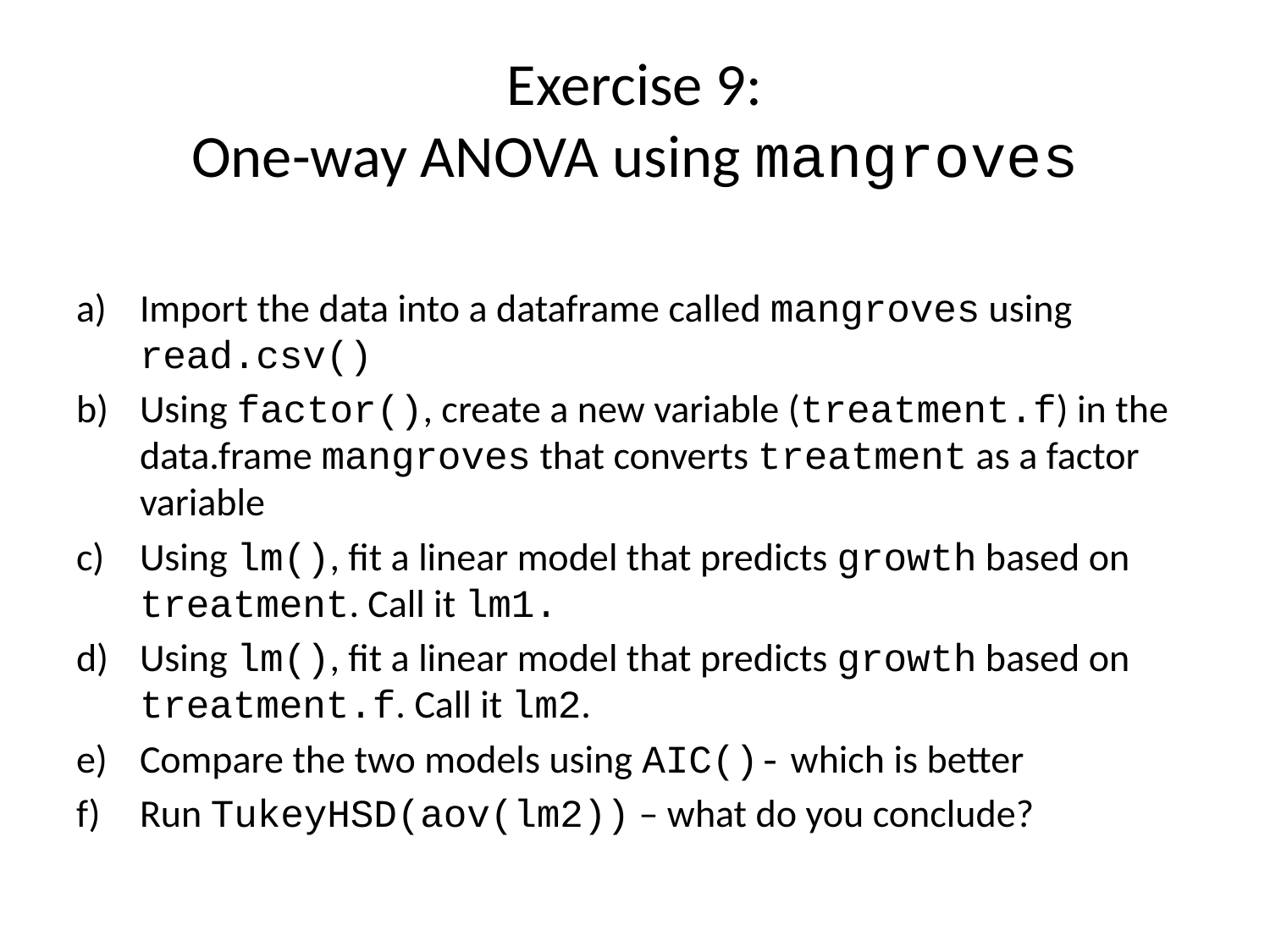

# Exercise 9: One-way ANOVA using mangroves

Import the data into a dataframe called mangroves using read.csv()
Using factor(), create a new variable (treatment.f) in the data.frame mangroves that converts treatment as a factor variable
Using lm(), fit a linear model that predicts growth based on treatment. Call it lm1.
Using lm(), fit a linear model that predicts growth based on treatment.f. Call it lm2.
Compare the two models using AIC()- which is better
Run TukeyHSD(aov(lm2)) – what do you conclude?